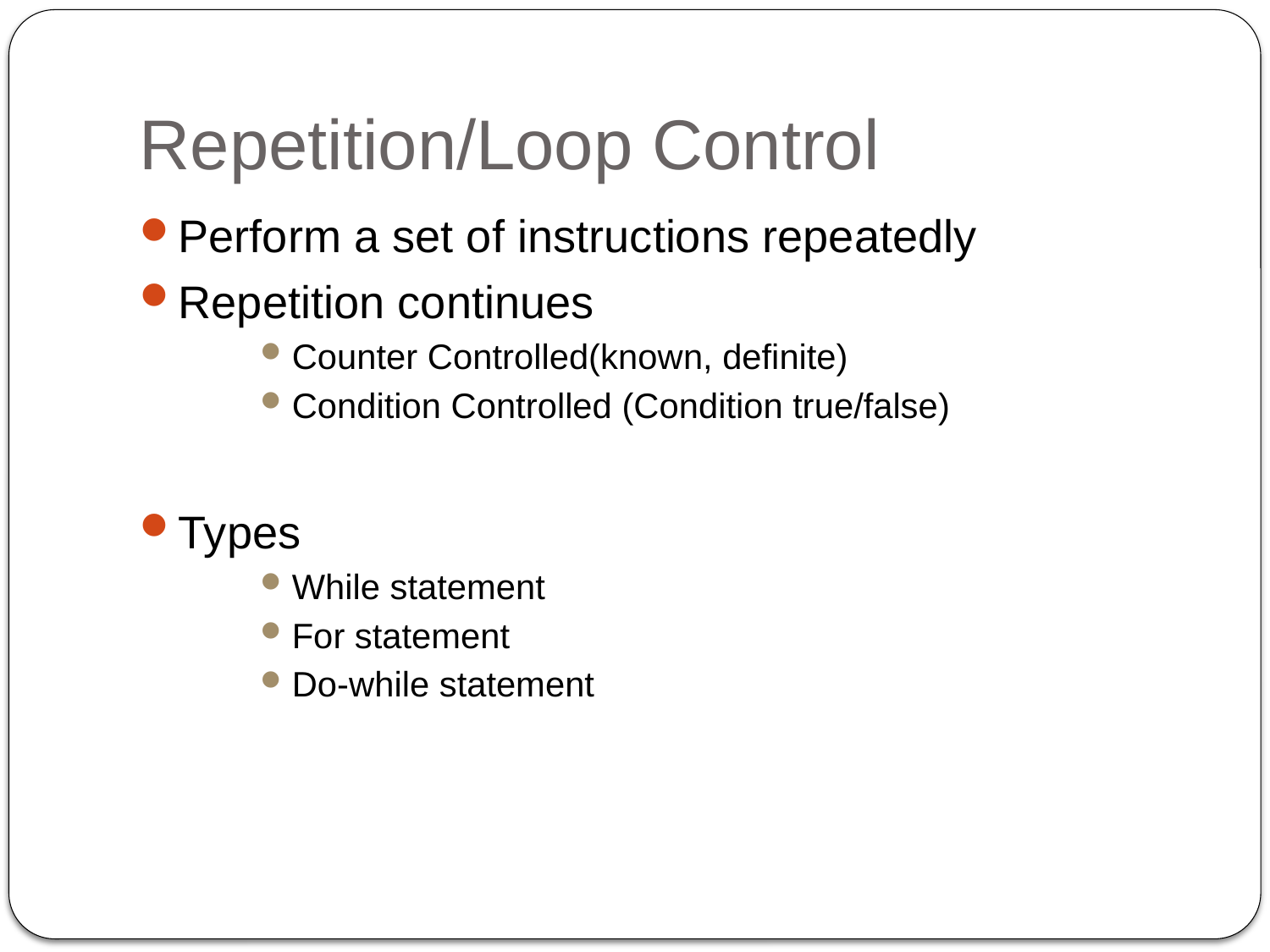

# Repetition/Loop Control
Perform a set of instructions repeatedly
Repetition continues
Counter Controlled(known, definite)
Condition Controlled (Condition true/false)

Types
While statement
For statement
Do-while statement